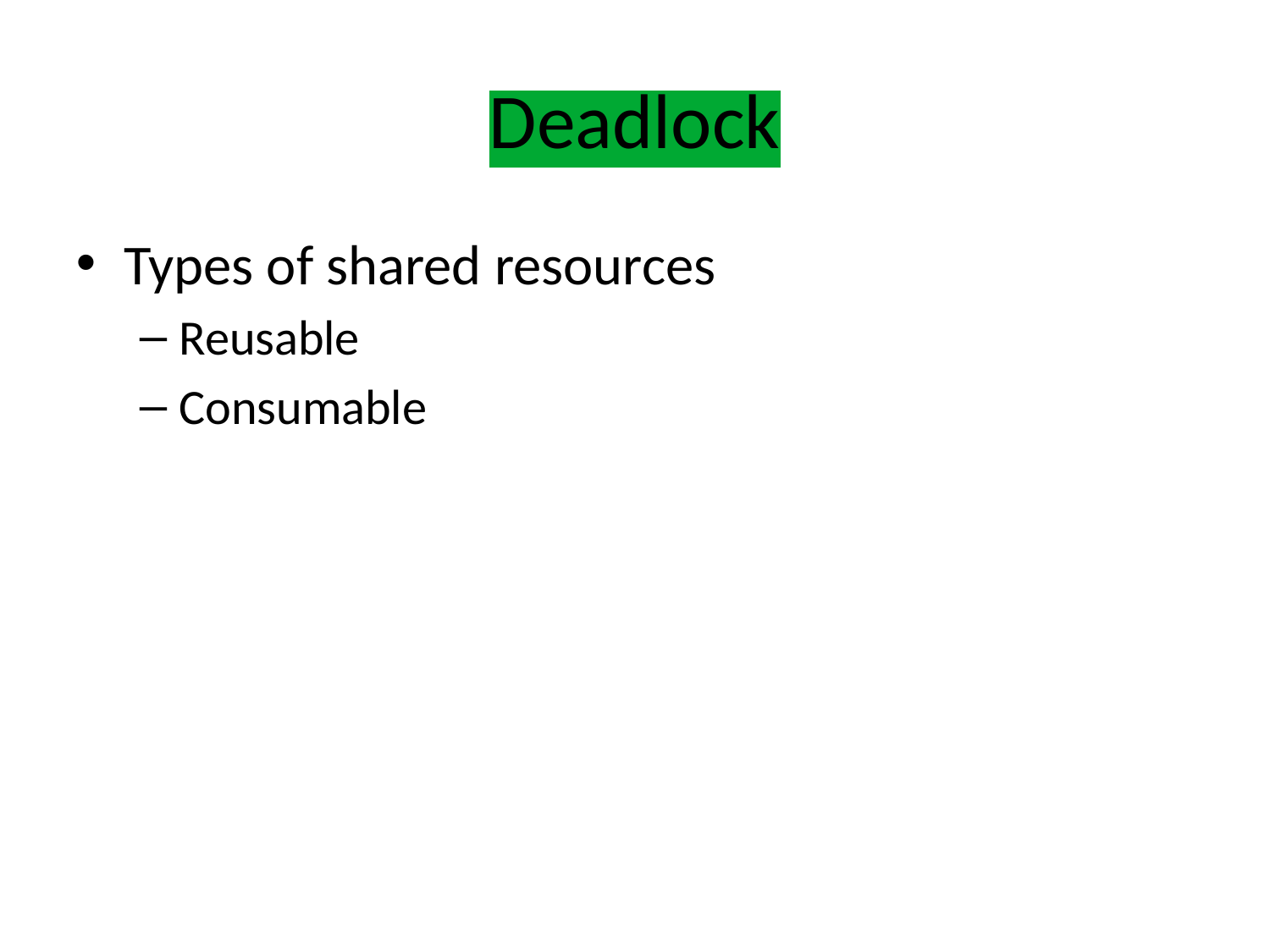

Deadlock
Types of shared resources
Reusable
Consumable